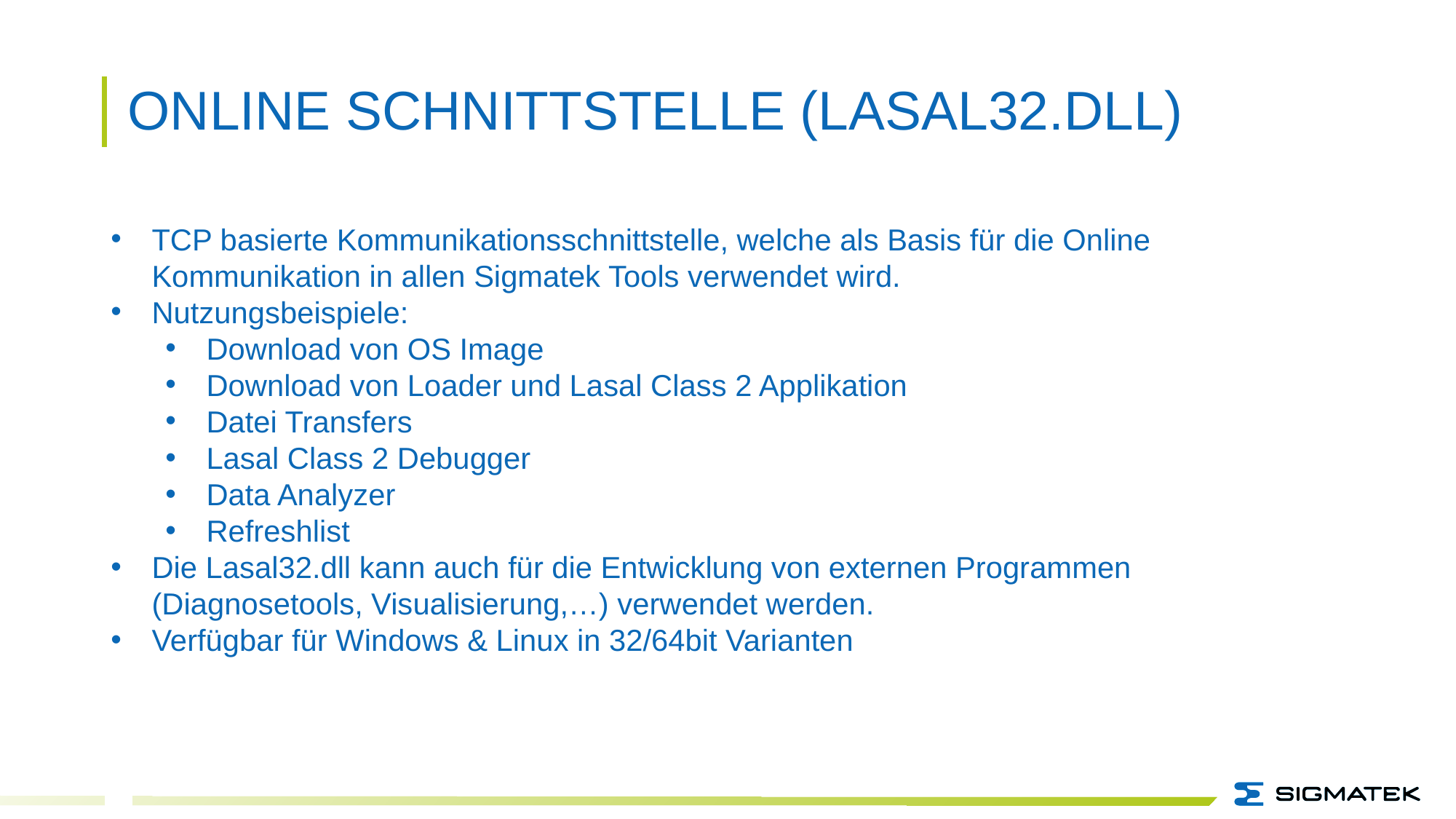

Online Schnittstelle (Lasal32.dll)
TCP basierte Kommunikationsschnittstelle, welche als Basis für die Online Kommunikation in allen Sigmatek Tools verwendet wird.
Nutzungsbeispiele:
Download von OS Image
Download von Loader und Lasal Class 2 Applikation
Datei Transfers
Lasal Class 2 Debugger
Data Analyzer
Refreshlist
Die Lasal32.dll kann auch für die Entwicklung von externen Programmen (Diagnosetools, Visualisierung,…) verwendet werden.
Verfügbar für Windows & Linux in 32/64bit Varianten

12